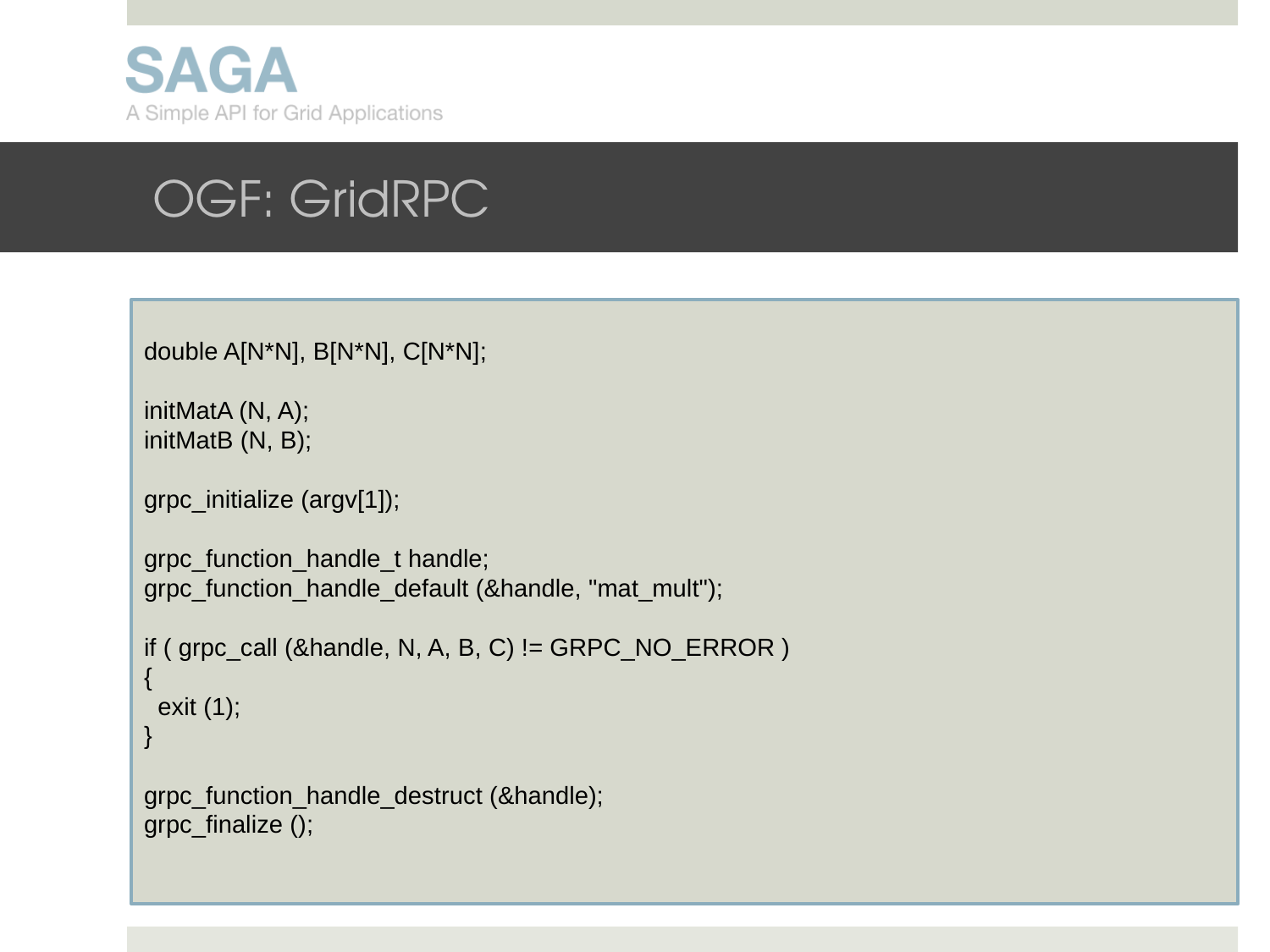

# OGF: GridRPC

double A[N*N], B[N*N], C[N*N];

initMatA (N, A);
initMatB (N, B);

grpc_initialize (argv[1]);

grpc_function_handle_t handle;
grpc_function_handle_default (&handle, "mat_mult");

if ( grpc_call (&handle, N, A, B, C) != GRPC_NO_ERROR )
{
  exit (1);
}

grpc_function_handle_destruct (&handle);
grpc_finalize ();